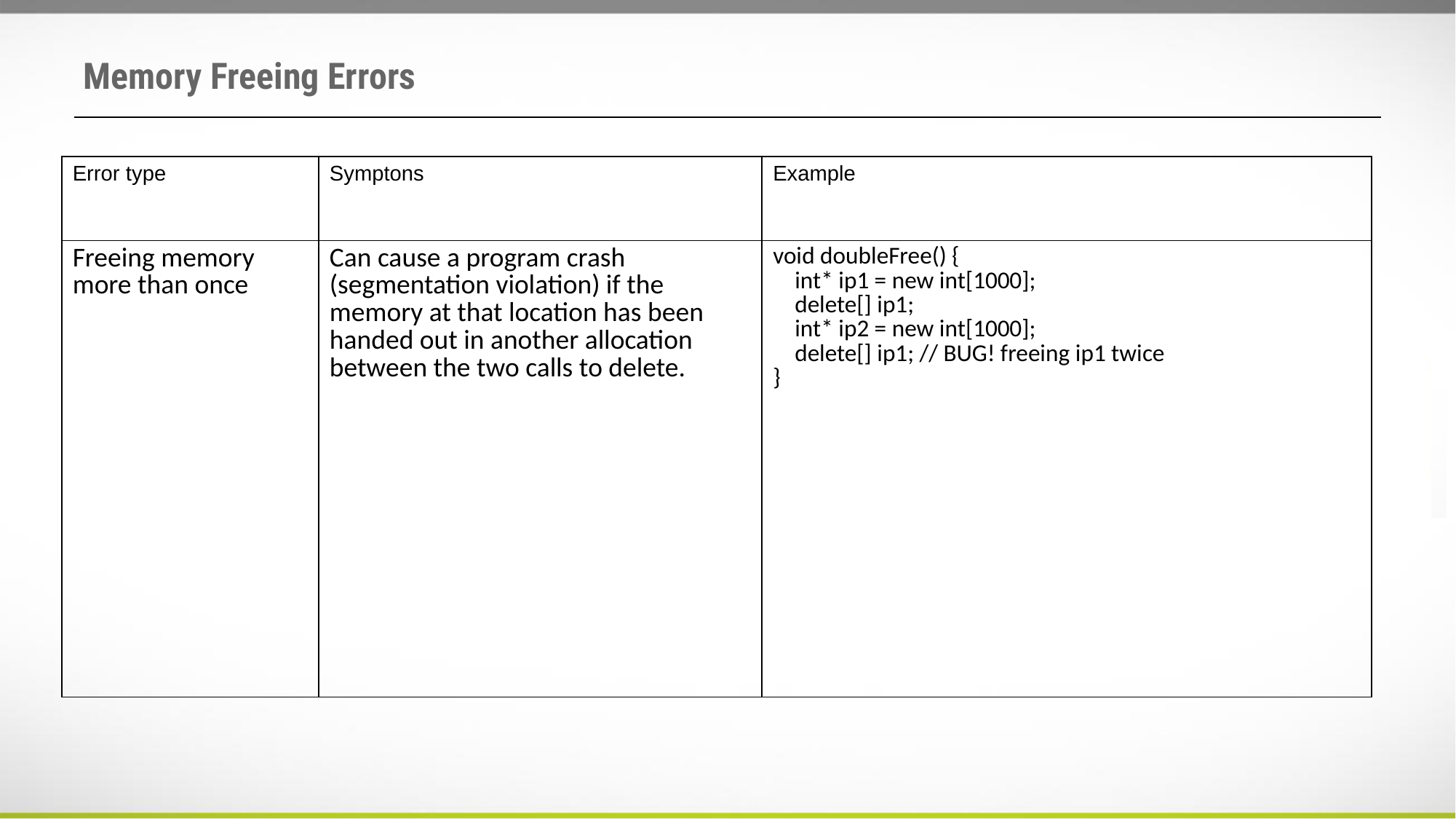

# Memory Freeing Errors
| Error type | Symptons | Example |
| --- | --- | --- |
| Freeing memory more than once | Can cause a program crash (segmentation violation) if the memory at that location has been handed out in another allocation between the two calls to delete. | void doubleFree() { int\* ip1 = new int[1000]; delete[] ip1; int\* ip2 = new int[1000]; delete[] ip1; // BUG! freeing ip1 twice } |